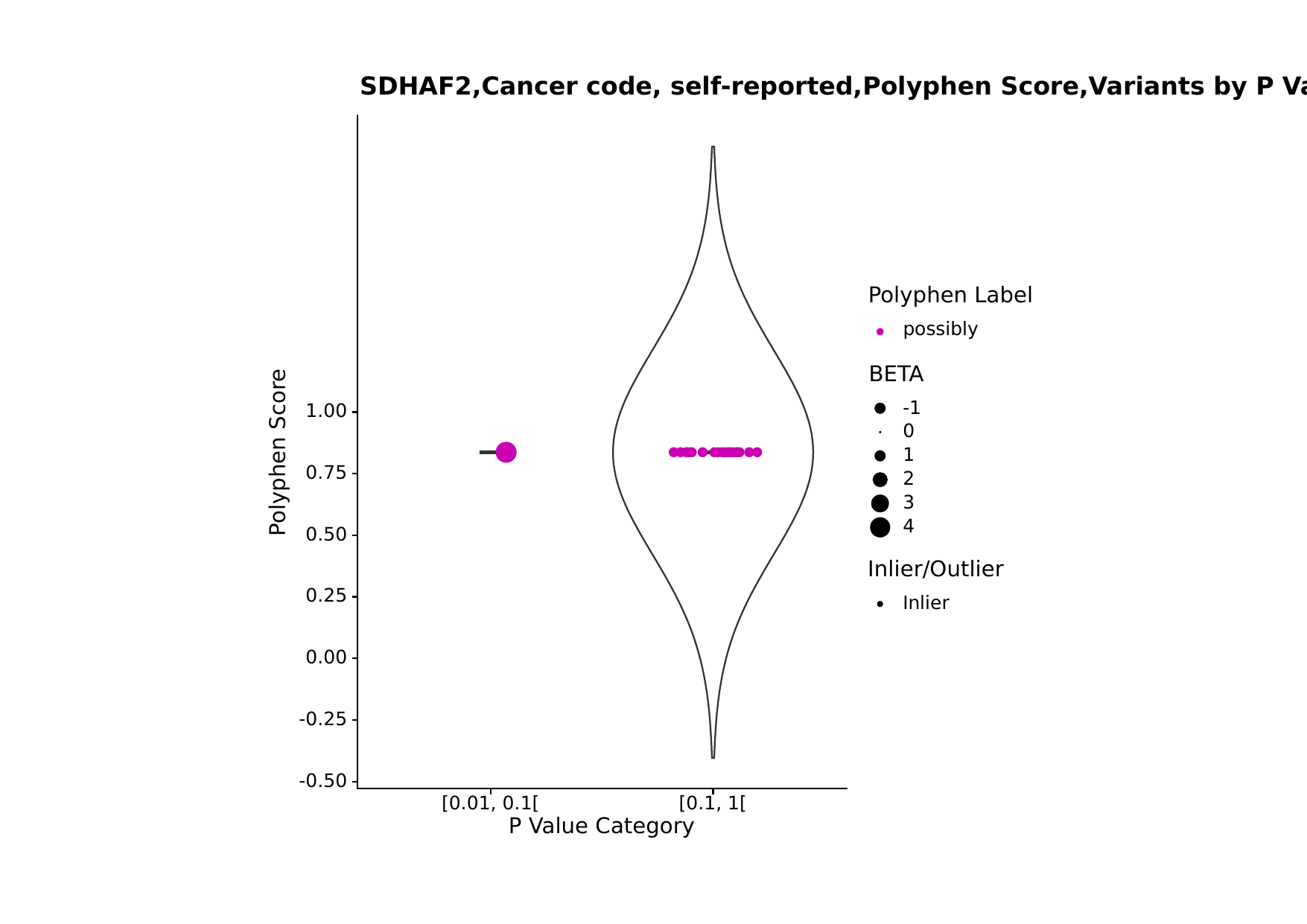

SDHAF2,Cancer code, self-reported,Polyphen Score,Variants by P Value Category

Polyphen Label
possibly

BETA
-1

1.00

0

Polyphen Score

1

0.75
2

3

4
0.50

Inlier/Outlier
0.25
Inlier

0.00

-0.25

-0.50

[0.01, 0.1[
[0.1, 1[
P Value Category